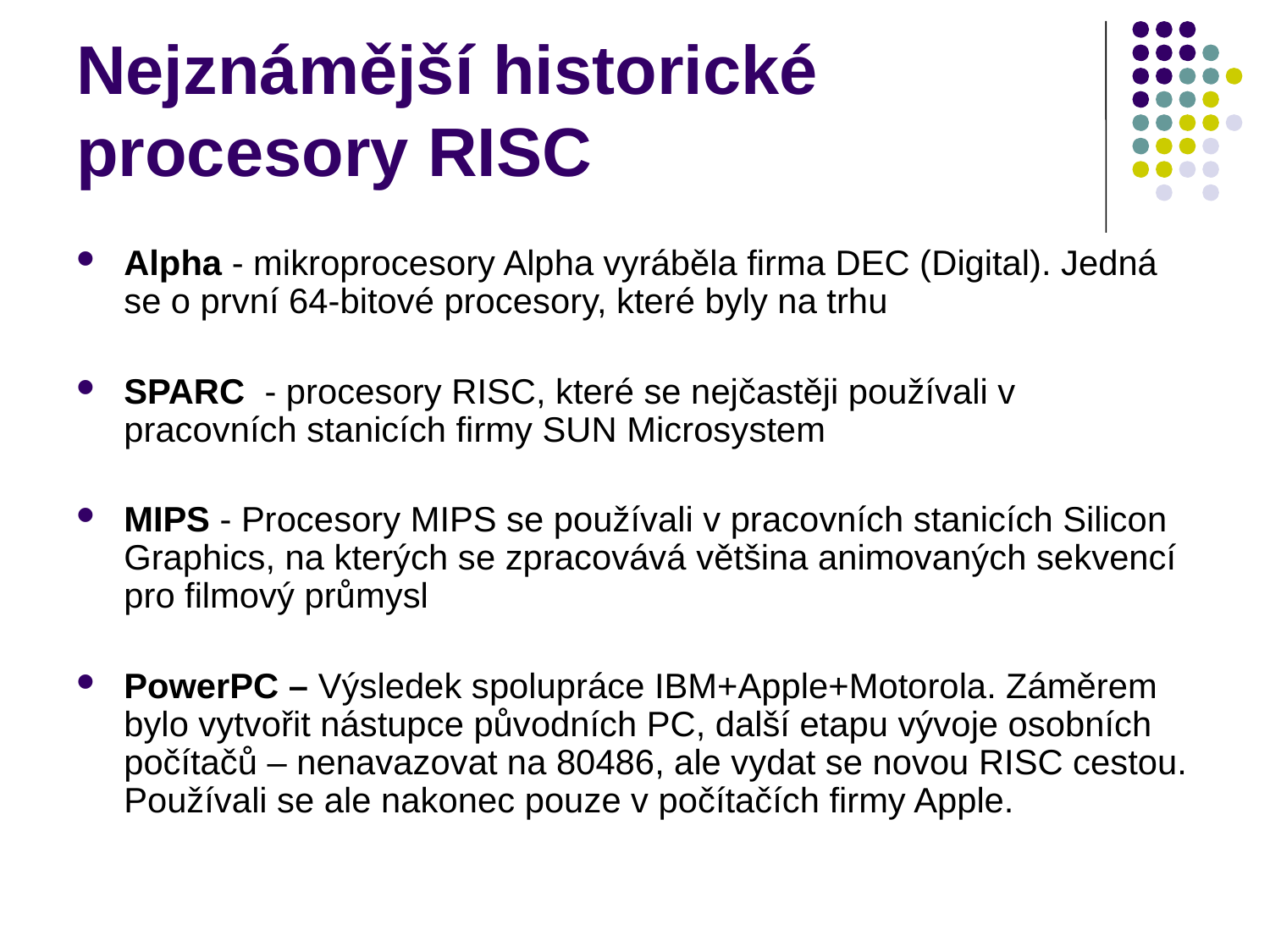

# Nejznámější historické procesory RISC
Alpha - mikroprocesory Alpha vyráběla firma DEC (Digital). Jedná se o první 64-bitové procesory, které byly na trhu

SPARC  - procesory RISC, které se nejčastěji používali v pracovních stanicích firmy SUN Microsystem

MIPS - Procesory MIPS se používali v pracovních stanicích Silicon Graphics, na kterých se zpracovává většina animovaných sekvencí pro filmový průmysl

PowerPC – Výsledek spolupráce IBM+Apple+Motorola. Záměrem bylo vytvořit nástupce původních PC, další etapu vývoje osobních počítačů – nenavazovat na 80486, ale vydat se novou RISC cestou. Používali se ale nakonec pouze v počítačích firmy Apple.